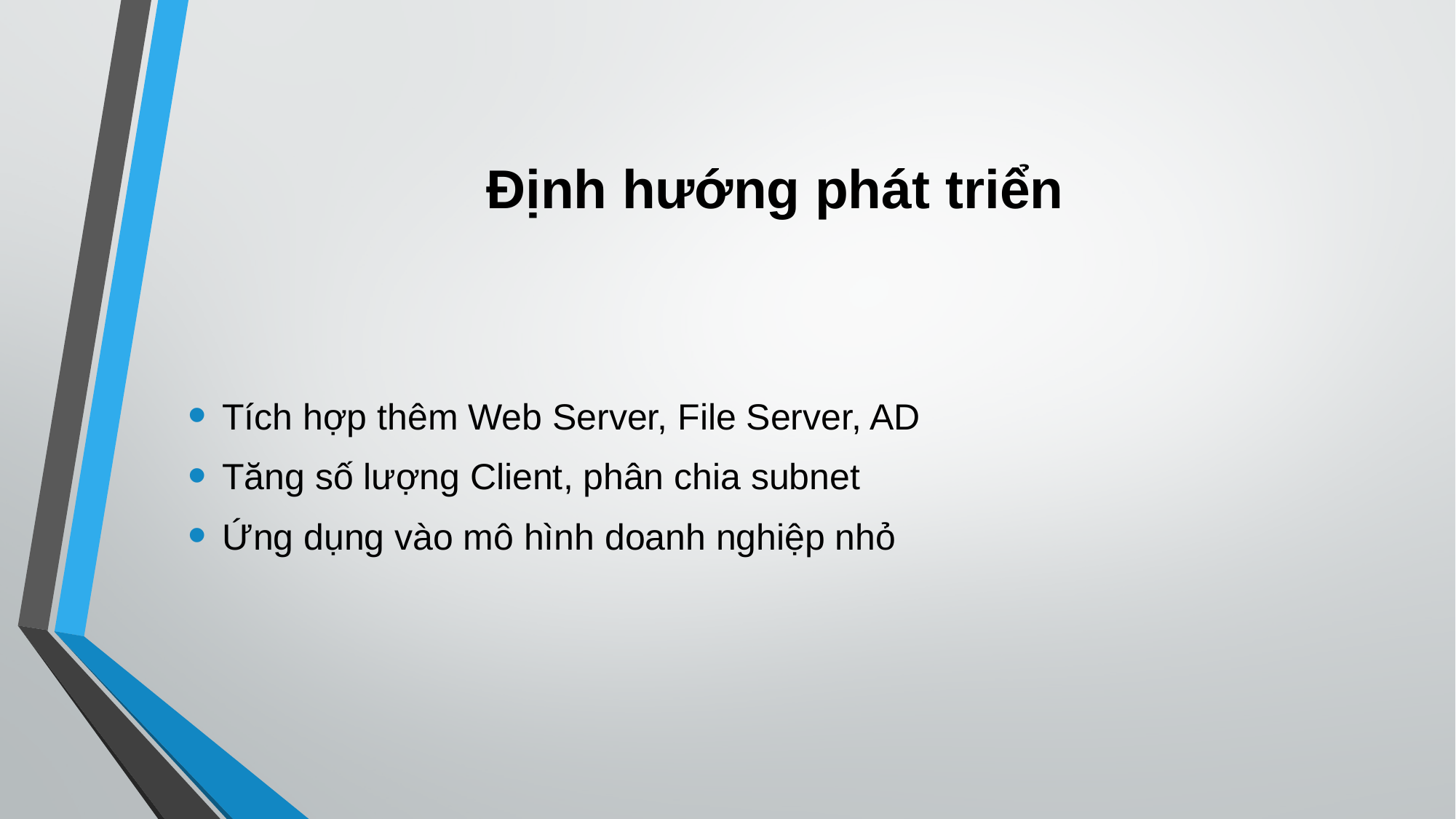

# Định hướng phát triển
Tích hợp thêm Web Server, File Server, AD
Tăng số lượng Client, phân chia subnet
Ứng dụng vào mô hình doanh nghiệp nhỏ